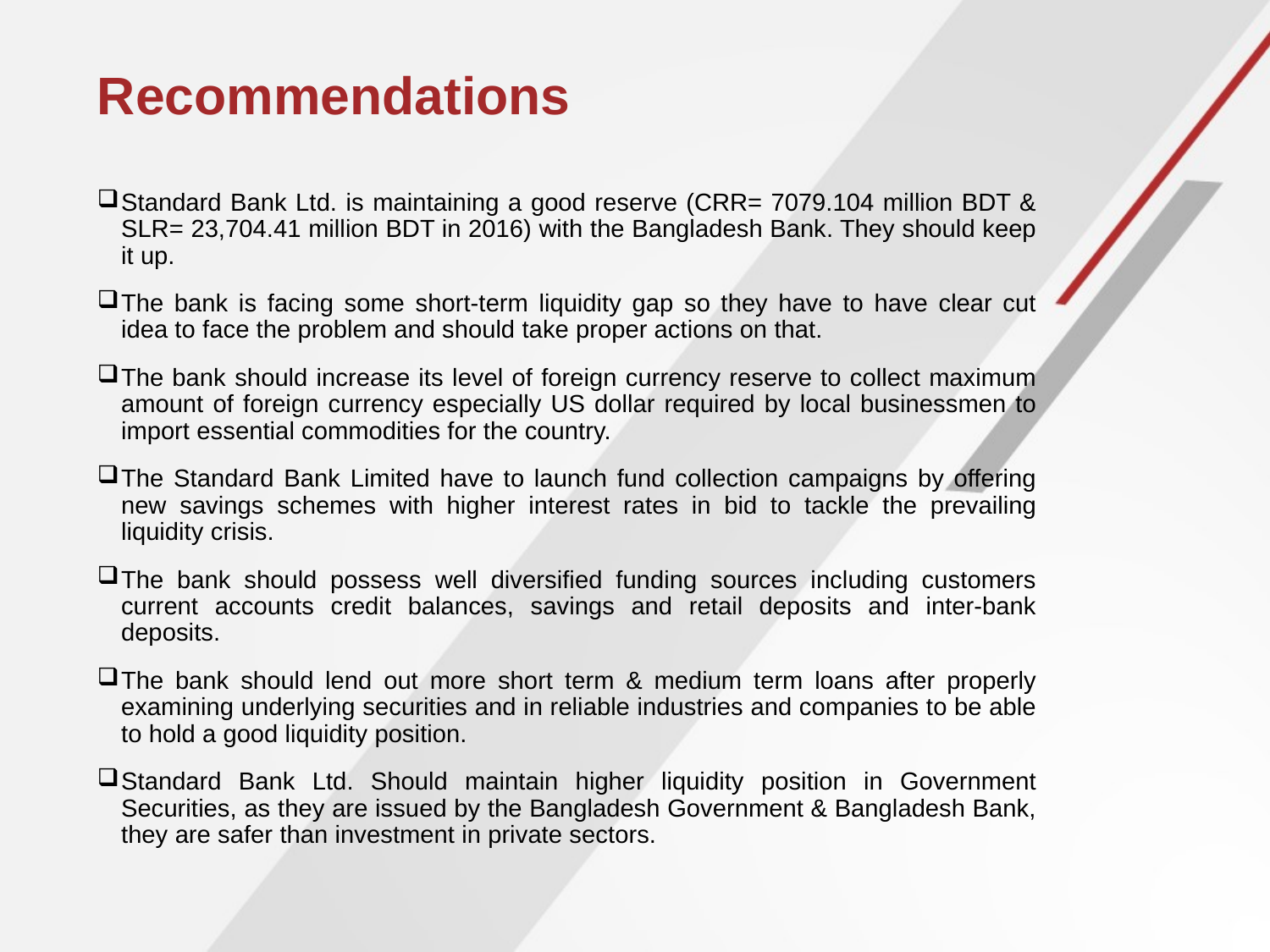

# Recommendations
Standard Bank Ltd. is maintaining a good reserve (CRR= 7079.104 million BDT & SLR= 23,704.41 million BDT in 2016) with the Bangladesh Bank. They should keep it up.
The bank is facing some short-term liquidity gap so they have to have clear cut idea to face the problem and should take proper actions on that.
The bank should increase its level of foreign currency reserve to collect maximum amount of foreign currency especially US dollar required by local businessmen to import essential commodities for the country.
The Standard Bank Limited have to launch fund collection campaigns by offering new savings schemes with higher interest rates in bid to tackle the prevailing liquidity crisis.
The bank should possess well diversified funding sources including customers current accounts credit balances, savings and retail deposits and inter-bank deposits.
The bank should lend out more short term & medium term loans after properly examining underlying securities and in reliable industries and companies to be able to hold a good liquidity position.
Standard Bank Ltd. Should maintain higher liquidity position in Government Securities, as they are issued by the Bangladesh Government & Bangladesh Bank, they are safer than investment in private sectors.